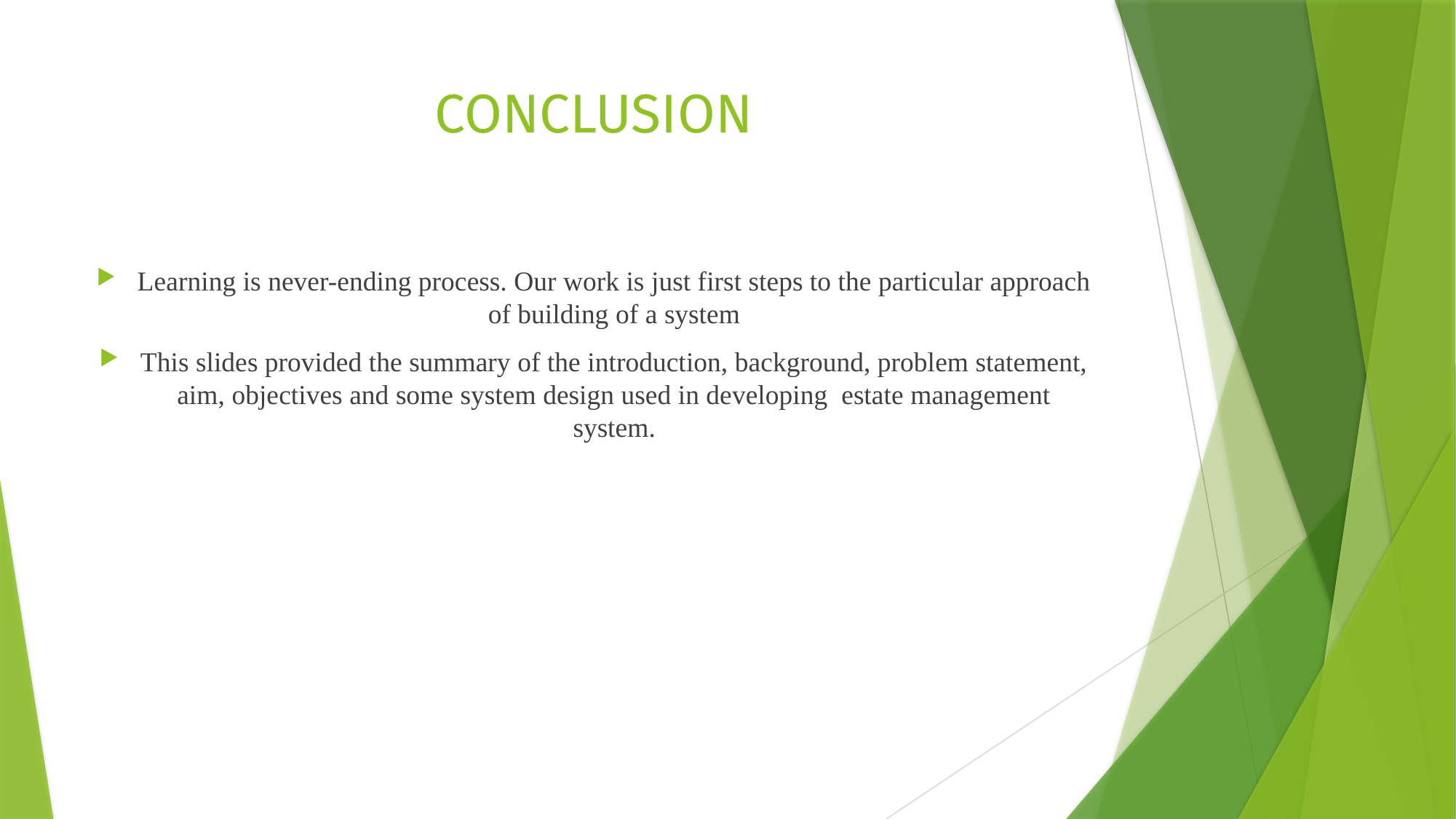

# CONCLUSION
Learning is never-ending process. Our work is just first steps to the particular approach of building of a system
This slides provided the summary of the introduction, background, problem statement, aim, objectives and some system design used in developing  estate management system.